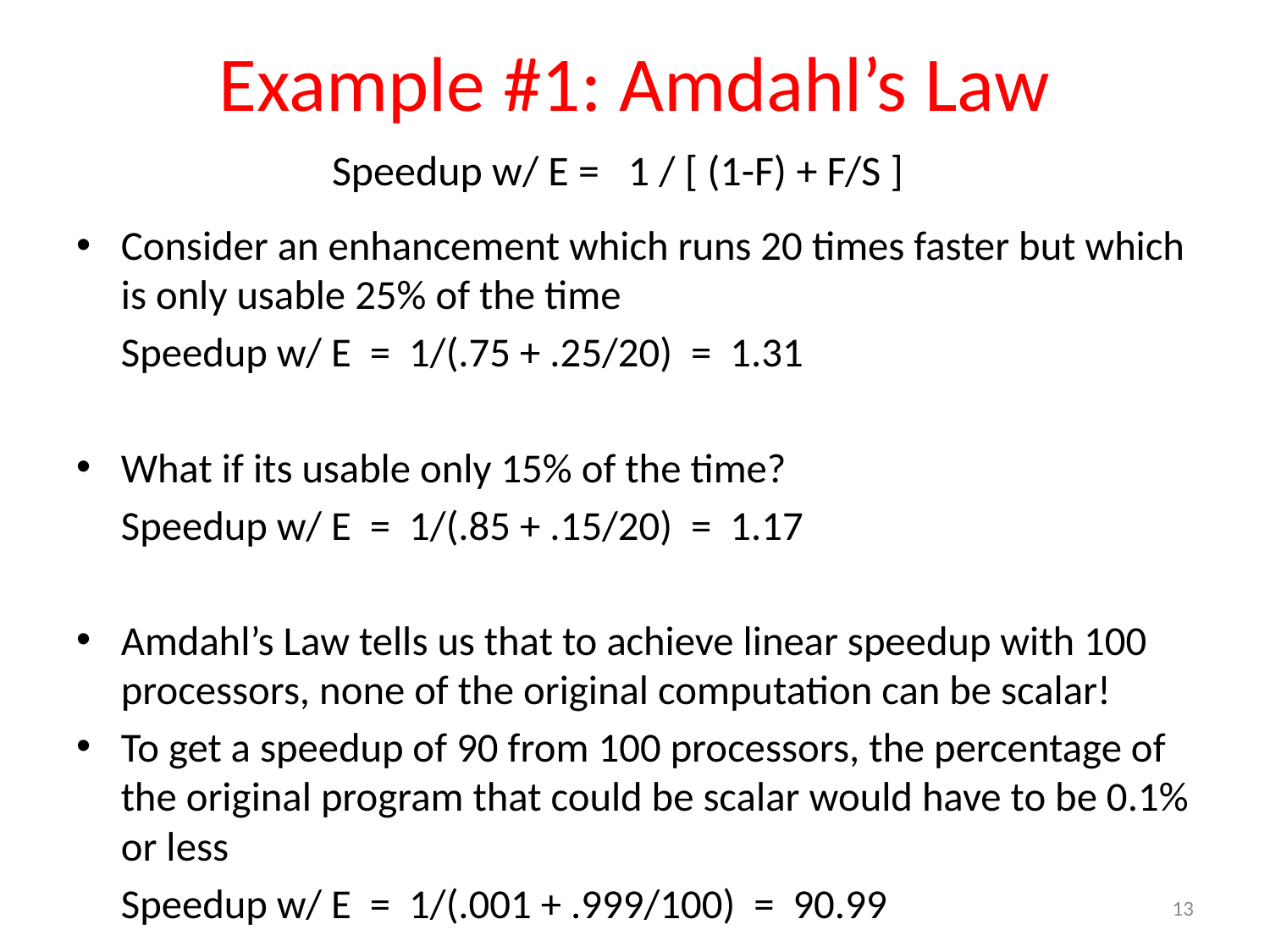

# Example #1: Amdahl’s Law
Speedup w/ E =   1 / [ (1-F) + F/S ]
Consider an enhancement which runs 20 times faster but which is only usable 25% of the time
			Speedup w/ E  =  1/(.75 + .25/20)  =  1.31

What if its usable only 15% of the time?
			Speedup w/ E  =  1/(.85 + .15/20)  =  1.17

Amdahl’s Law tells us that to achieve linear speedup with 100 processors, none of the original computation can be scalar!
To get a speedup of 90 from 100 processors, the percentage of the original program that could be scalar would have to be 0.1% or less
			Speedup w/ E  =  1/(.001 + .999/100)  =  90.99
13